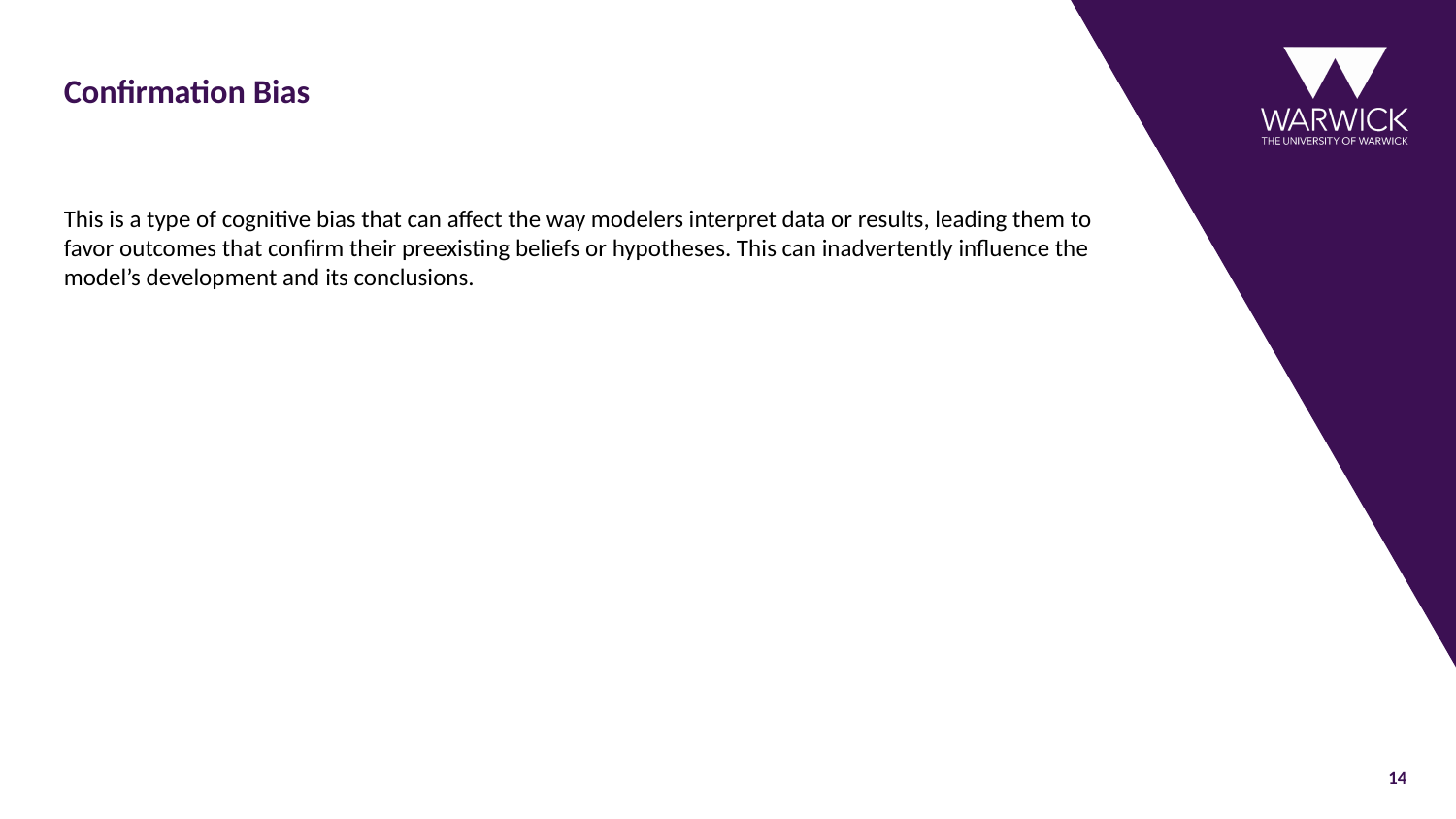

# Confirmation Bias

This is a type of cognitive bias that can affect the way modelers interpret data or results, leading them to favor outcomes that confirm their preexisting beliefs or hypotheses. This can inadvertently influence the model’s development and its conclusions.

14